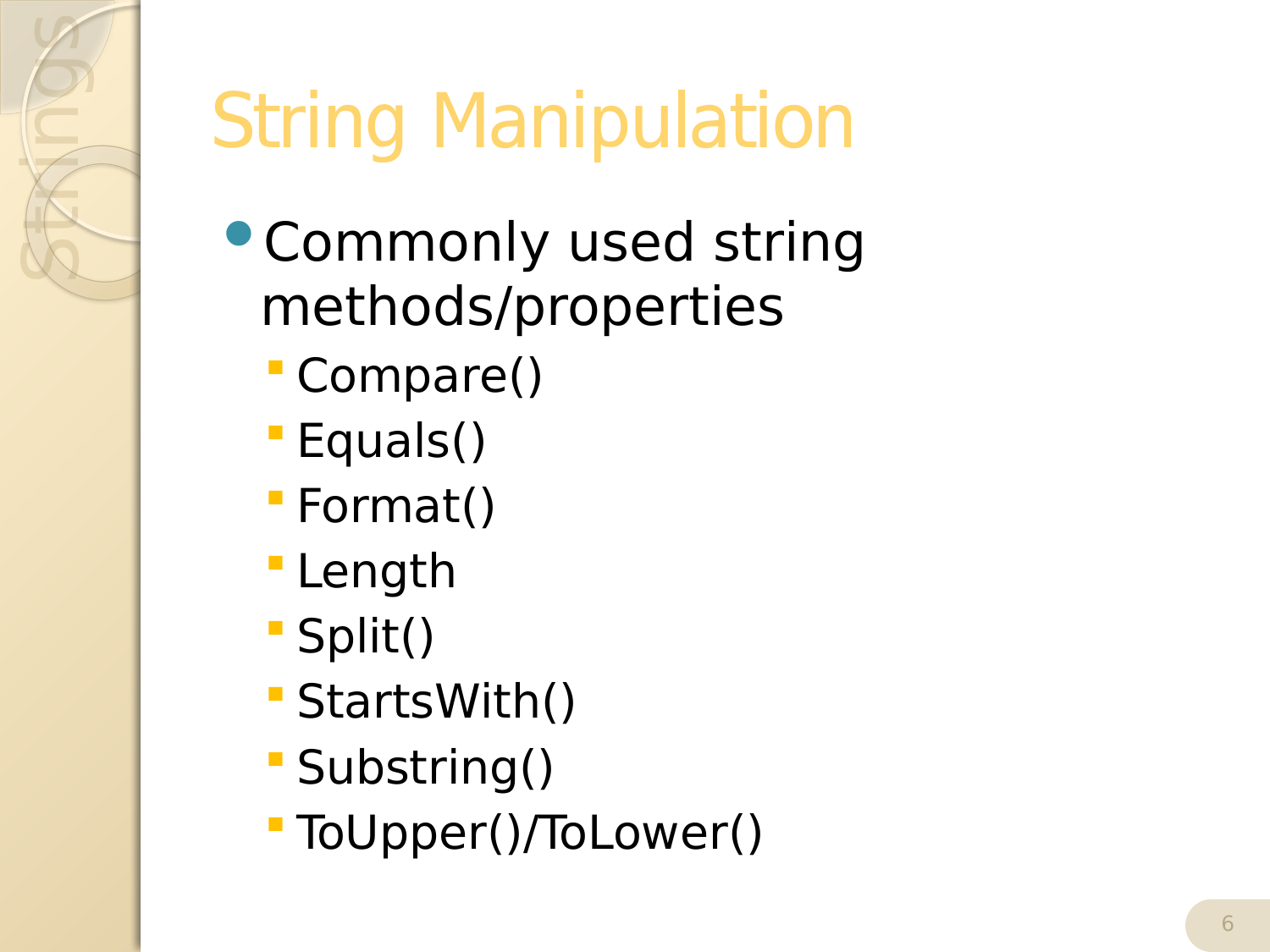

# String Manipulation
Commonly used string methods/properties
Compare()
Equals()
Format()
Length
Split()
StartsWith()
Substring()
ToUpper()/ToLower()

6